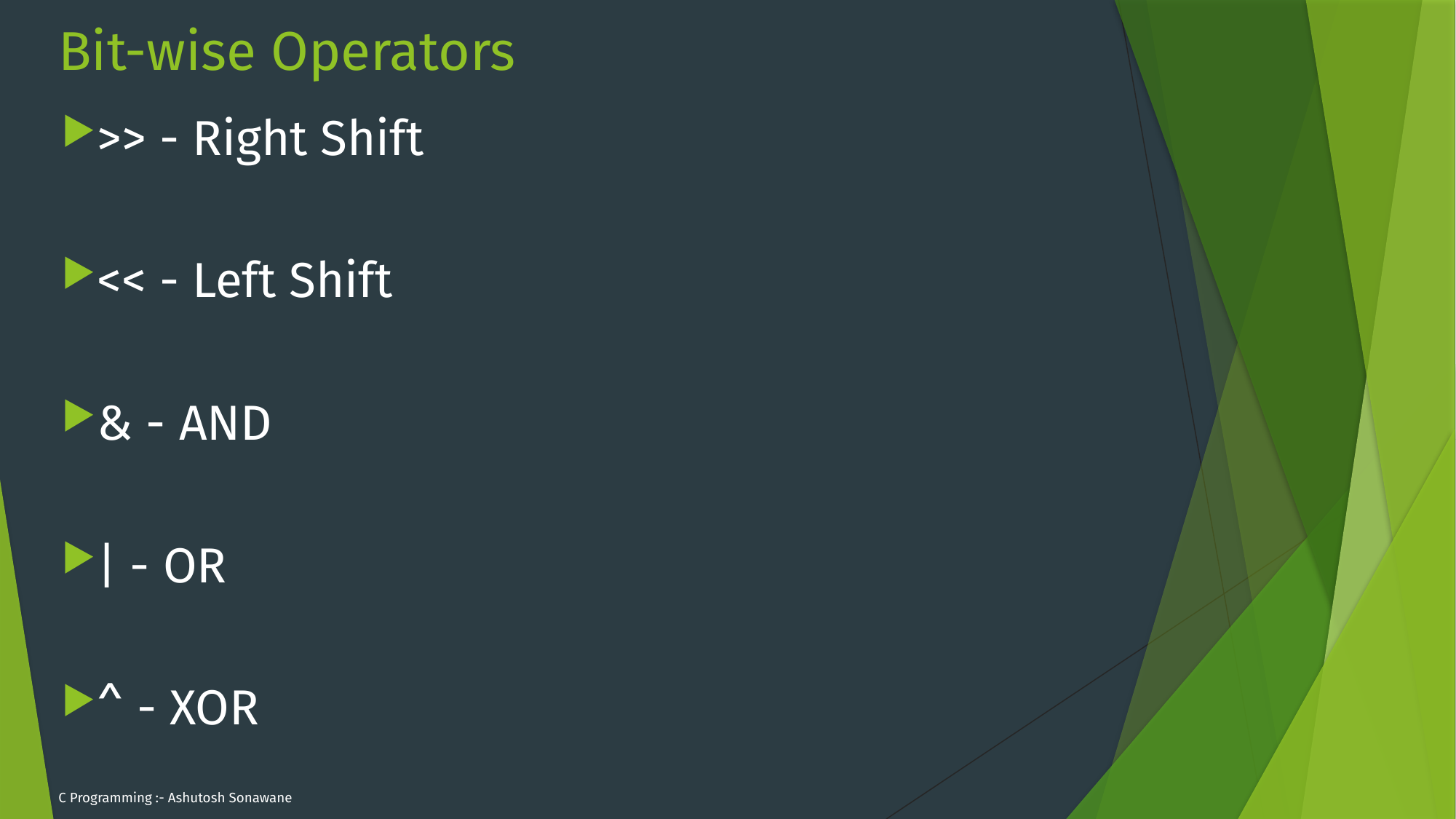

# Bit-wise Operators
>> - Right Shift

<< - Left Shift

& - AND

| - OR

^ - XOR
C Programming :- Ashutosh Sonawane